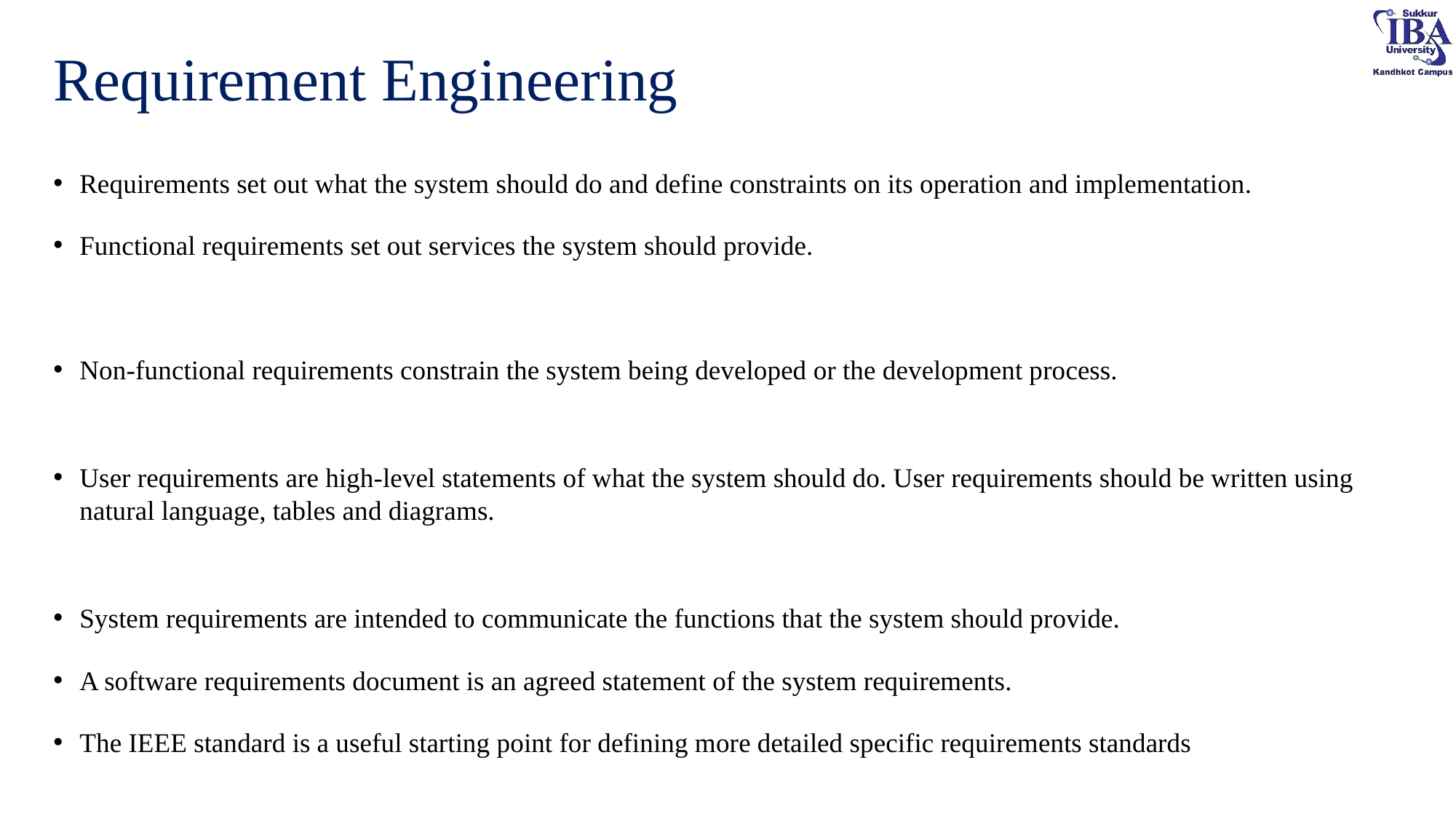

# Requirement Engineering
Requirements set out what the system should do and define constraints on its operation and implementation.
Functional requirements set out services the system should provide.

Non-functional requirements constrain the system being developed or the development process.

User requirements are high-level statements of what the system should do. User requirements should be written using natural language, tables and diagrams.

System requirements are intended to communicate the functions that the system should provide.
A software requirements document is an agreed statement of the system requirements.
The IEEE standard is a useful starting point for defining more detailed specific requirements standards